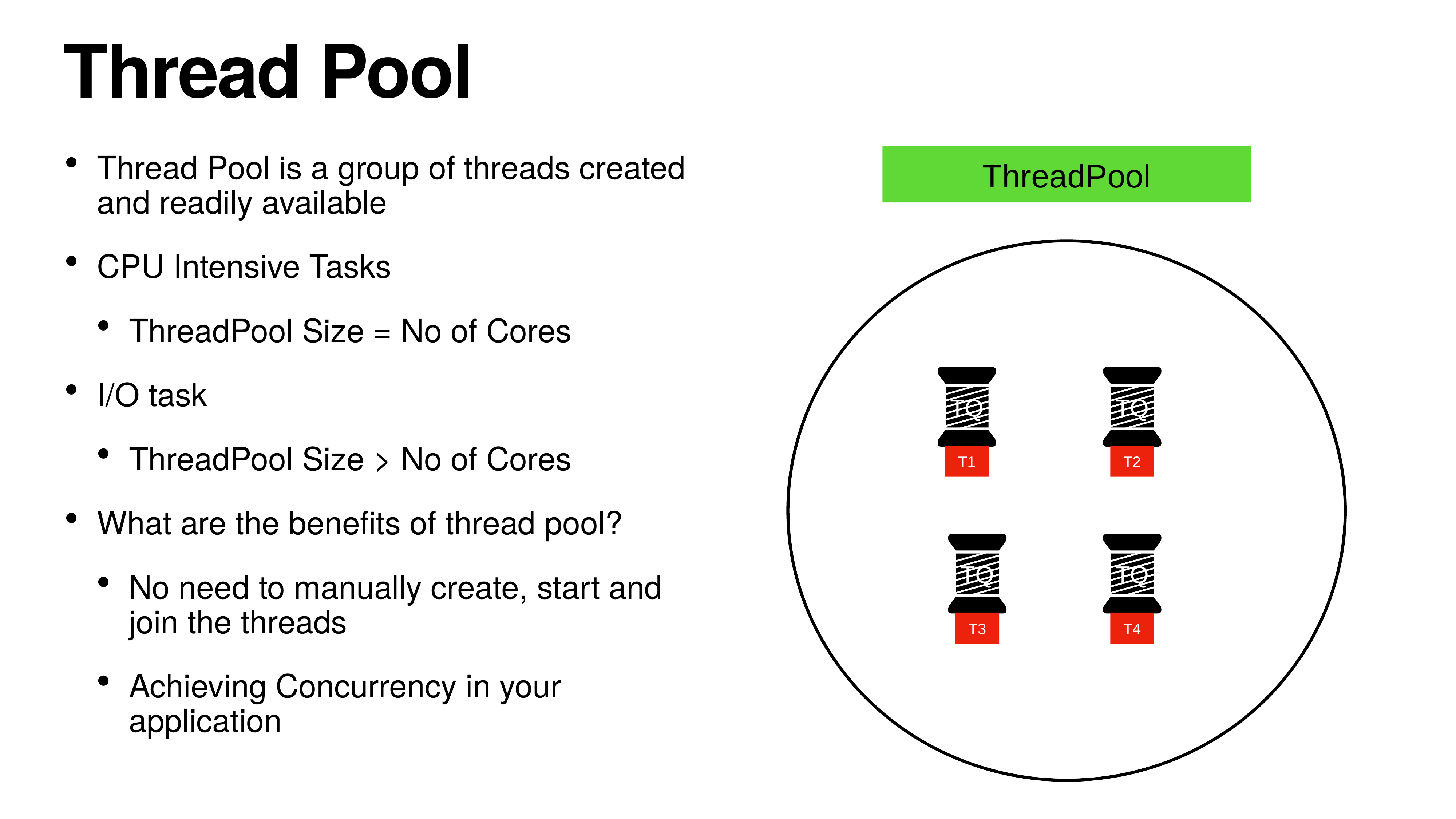

# Thread Pool
ThreadPool

TQ
T1
TQ
T2
TQ
T3
TQ
T4
Thread Pool is a group of threads created and readily available
CPU Intensive Tasks
ThreadPool Size = No of Cores
I/O task
ThreadPool Size > No of Cores
What are the benefits of thread pool?
No need to manually create, start and join the threads
Achieving Concurrency in your application